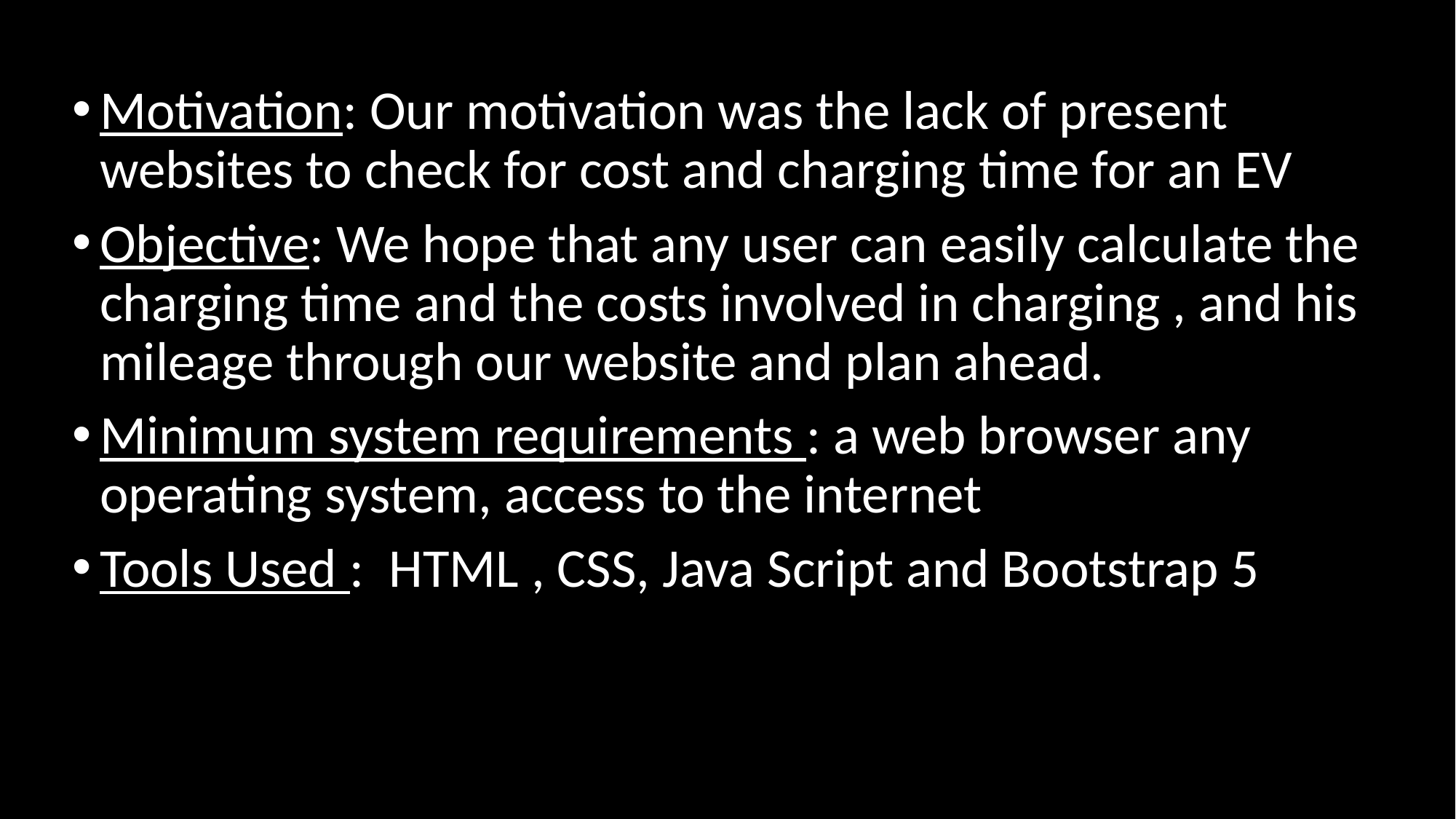

Motivation: Our motivation was the lack of present websites to check for cost and charging time for an EV
Objective: We hope that any user can easily calculate the charging time and the costs involved in charging , and his mileage through our website and plan ahead.
Minimum system requirements : a web browser any operating system, access to the internet
Tools Used :  HTML , CSS, Java Script and Bootstrap 5